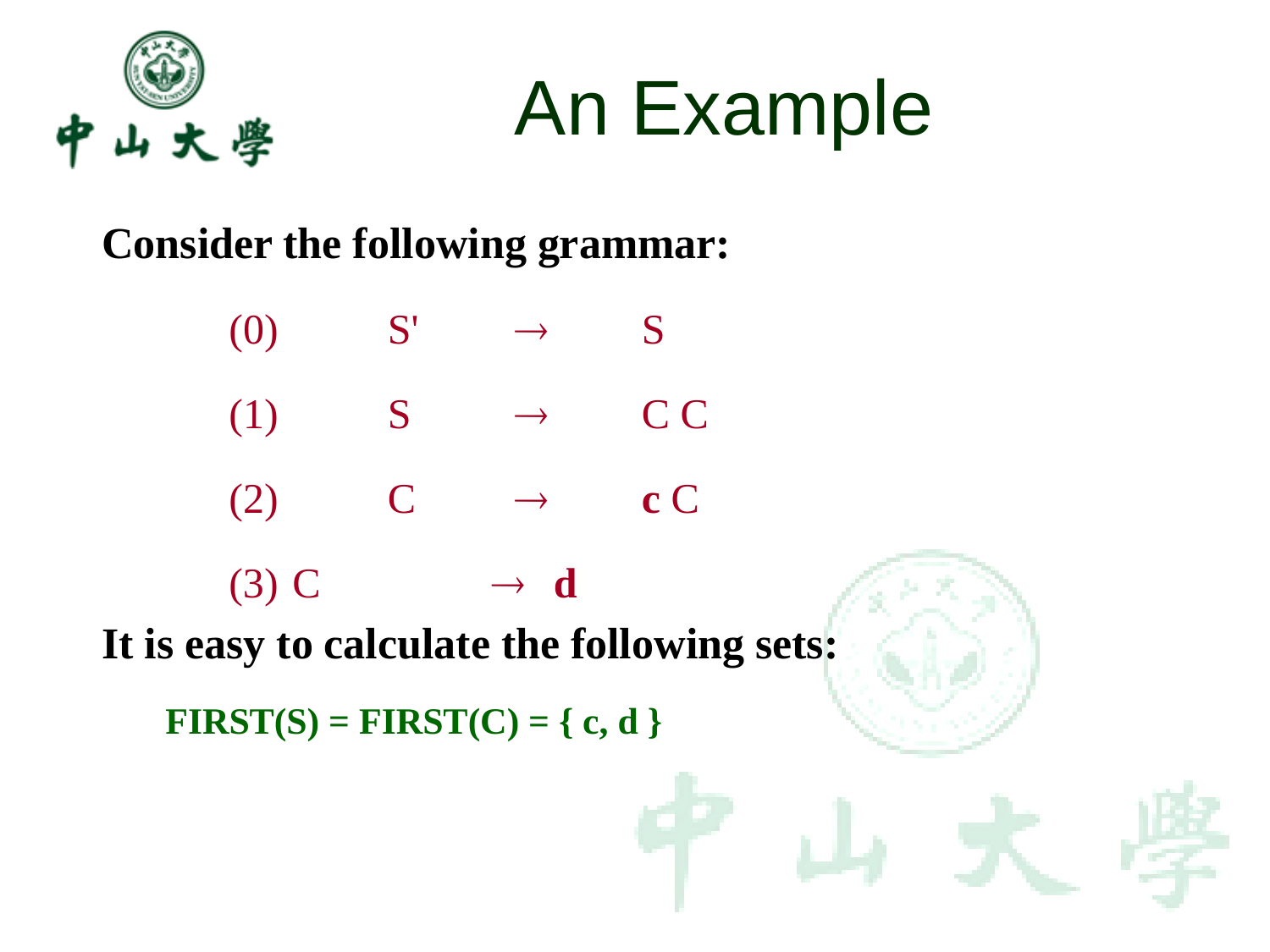

# An Example
Consider the following grammar:
(0)	S'	→	S
(1)	S	→	C C
(2)	C	→	c C
C	→	d
It is easy to calculate the following sets:
FIRST(S) = FIRST(C) = { c, d }